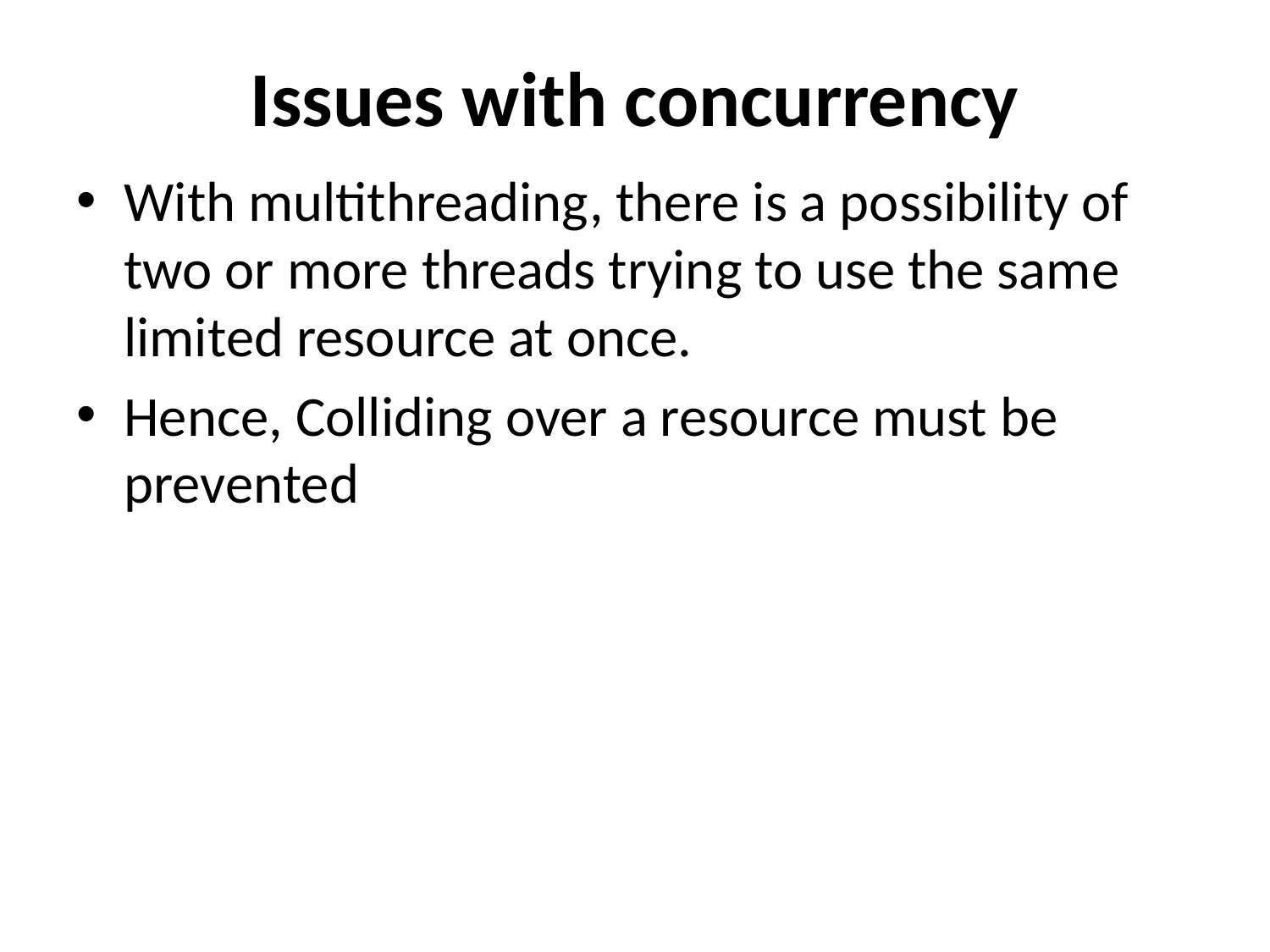

# Issues with concurrency
With multithreading, there is a possibility of two or more threads trying to use the same limited resource at once.
Hence, Colliding over a resource must be prevented